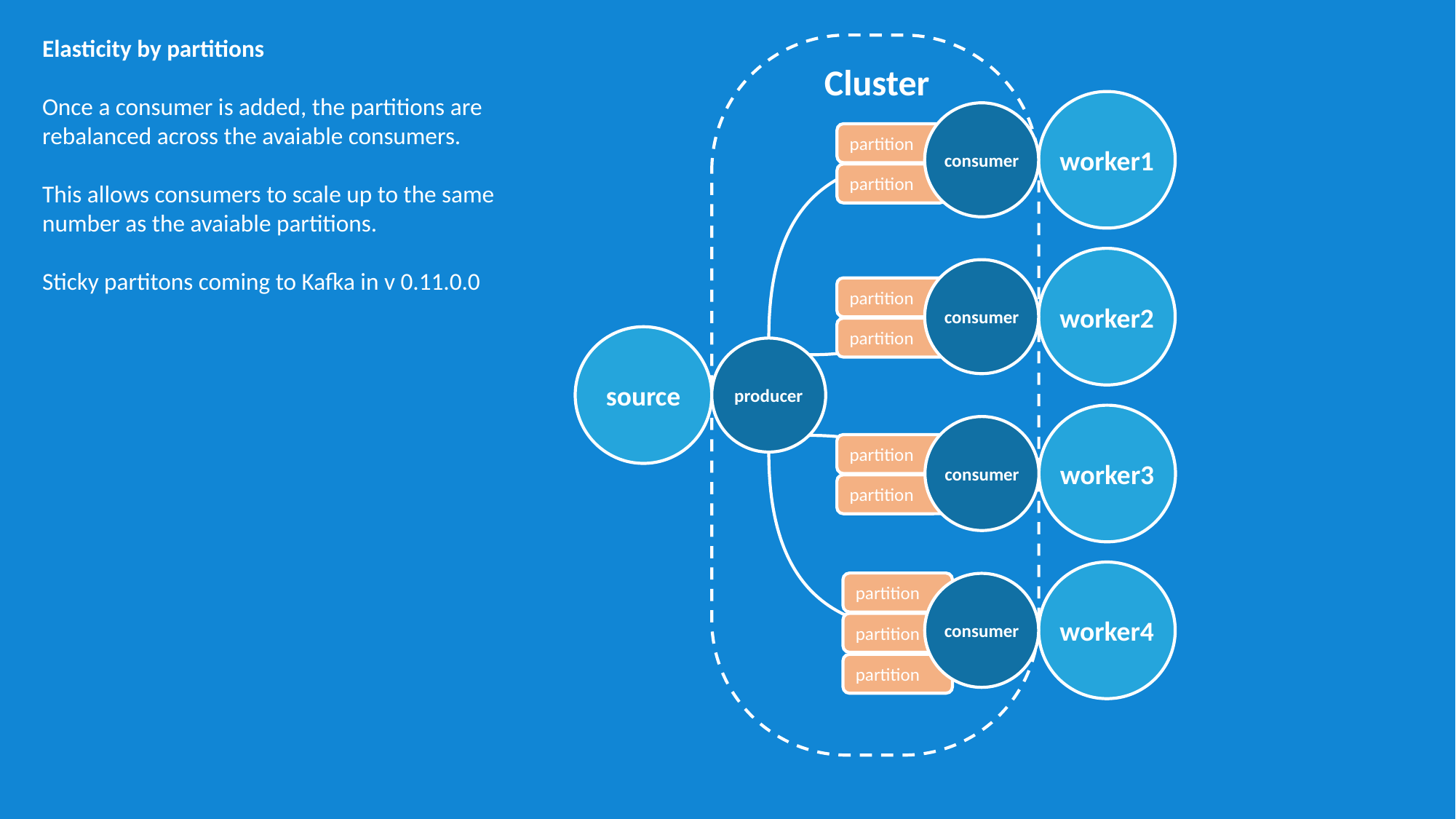

Elasticity by partitions

Once a consumer is added, the partitions are rebalanced across the avaiable consumers.

This allows consumers to scale up to the same number as the avaiable partitions.

Sticky partitons coming to Kafka in v 0.11.0.0

Cluster
worker1
consumer
partition
partition
worker2
consumer
partition
partition
source
producer
worker3
consumer
partition
partition
worker4
partition
partition
partition
consumer